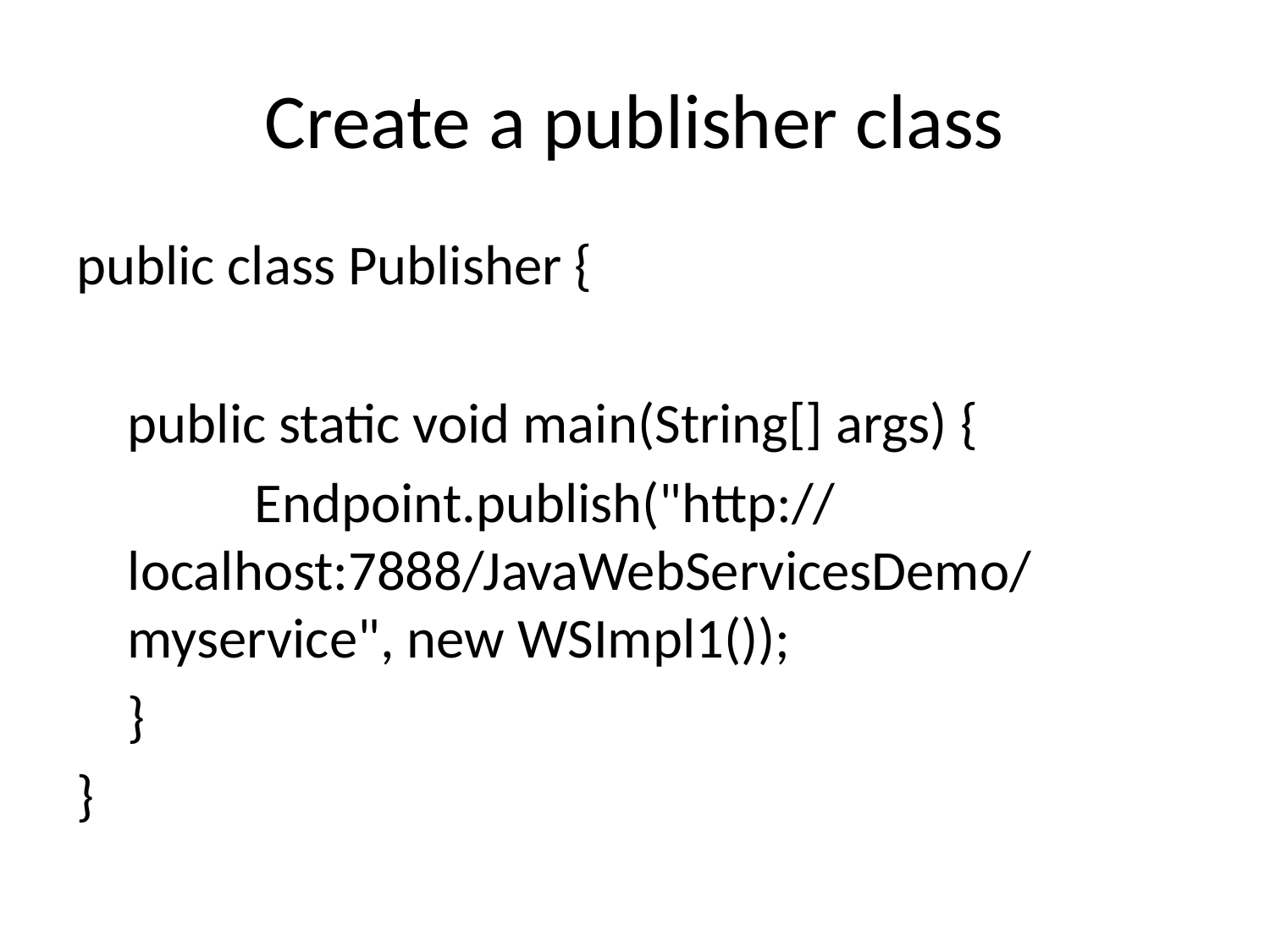

# Create a publisher class
public class Publisher {

	public static void main(String[] args) {
		Endpoint.publish("http://localhost:7888/JavaWebServicesDemo/myservice", new WSImpl1());
	}
}